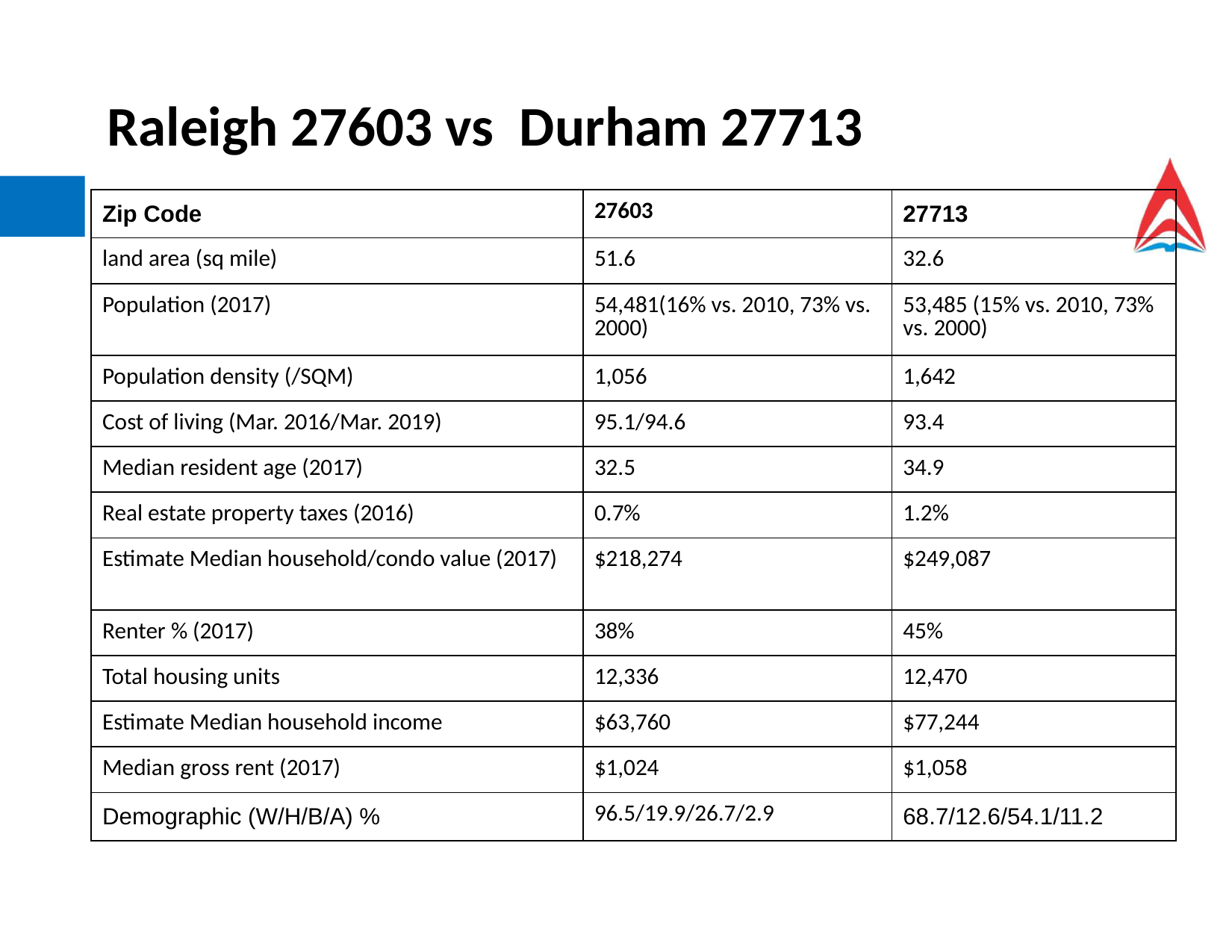

Raleigh 27603 vs  Durham 27713
| Zip Code | 27603 | 27713 |
| --- | --- | --- |
| land area (sq mile) | 51.6 | 32.6 |
| Population (2017) | 54,481(16% vs. 2010, 73% vs. 2000) | 53,485 (15% vs. 2010, 73% vs. 2000) |
| Population density (/SQM) | 1,056 | 1,642 |
| Cost of living (Mar. 2016/Mar. 2019) | 95.1/94.6 | 93.4 |
| Median resident age (2017) | 32.5 | 34.9 |
| Real estate property taxes (2016) | 0.7% | 1.2% |
| Estimate Median household/condo value (2017) | $218,274 | $249,087 |
| Renter % (2017) | 38% | 45% |
| Total housing units | 12,336 | 12,470 |
| Estimate Median household income | $63,760 | $77,244 |
| Median gross rent (2017) | $1,024 | $1,058 |
| Demographic (W/H/B/A) % | 96.5/19.9/26.7/2.9 | 68.7/12.6/54.1/11.2 |